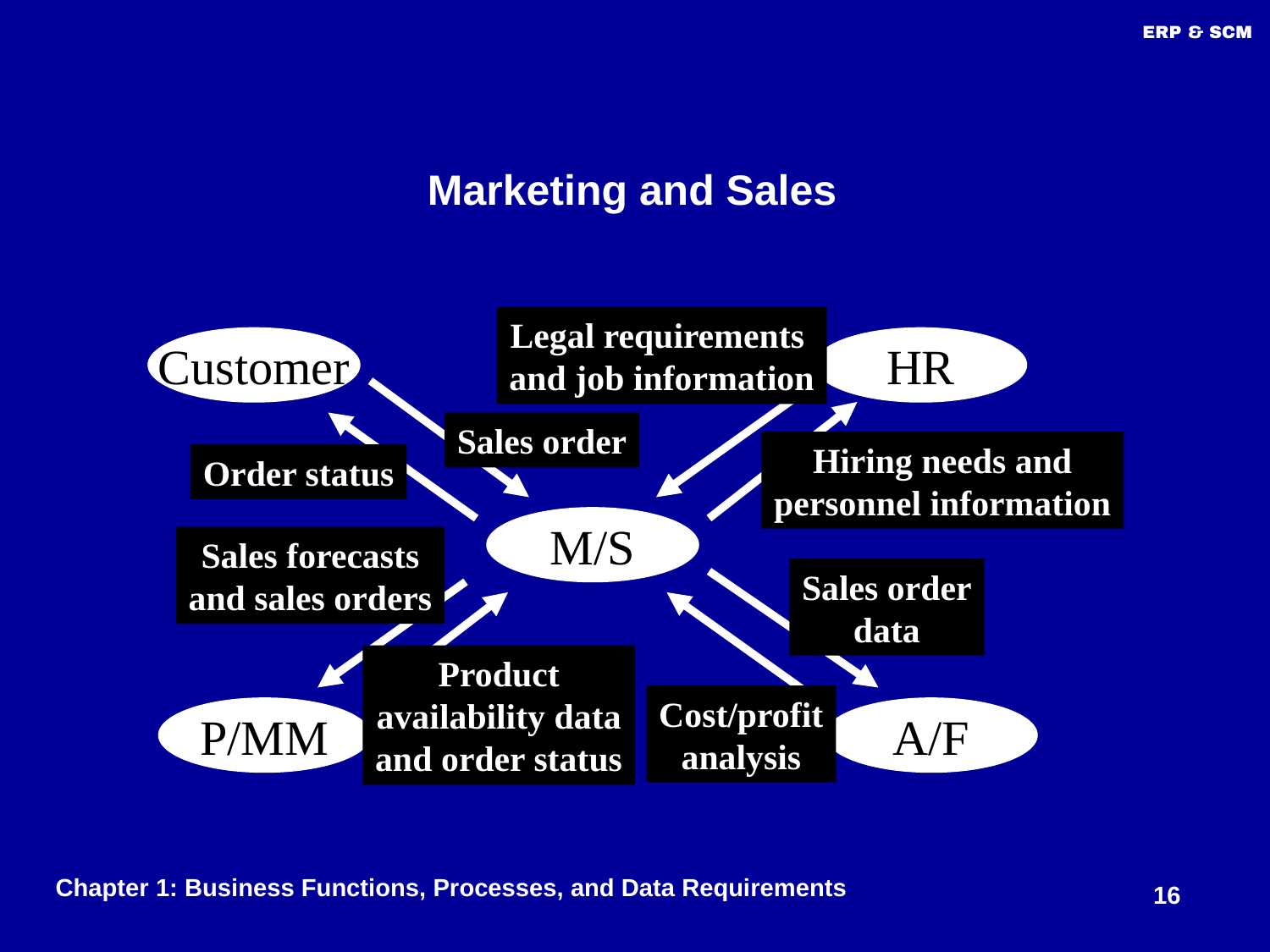

Marketing and Sales
Legal requirements
and job information
Customer
HR

Sales order
Hiring needs and
personnel information
Order status
M/S
Sales forecasts
and sales orders
Sales order
data

Product
availability data
and order status
Cost/profit
analysis
P/MM
A/F